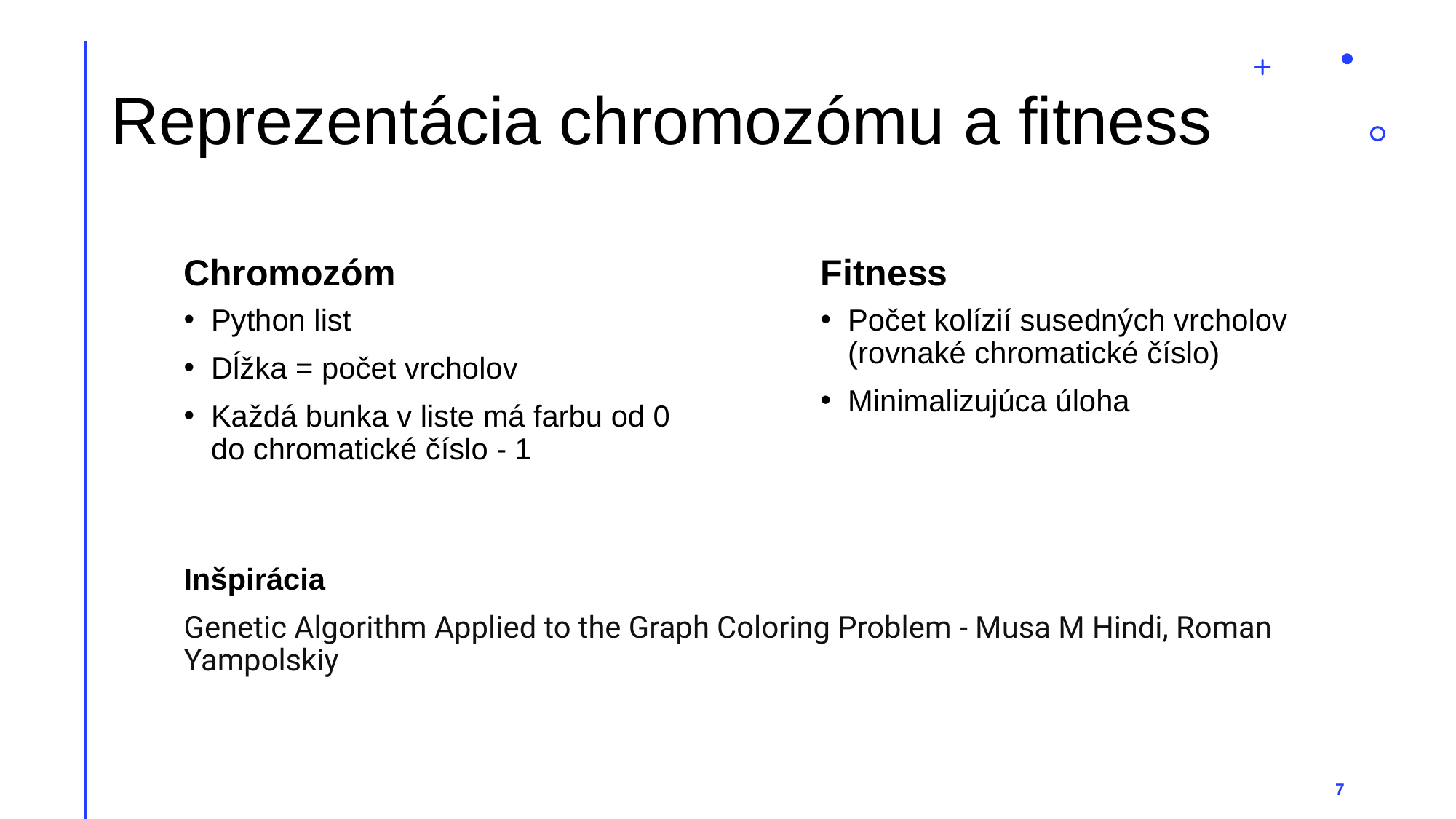

# Reprezentácia chromozómu a fitness
Chromozóm
Fitness
Python list
Dĺžka = počet vrcholov
Každá bunka v liste má farbu od 0 do chromatické číslo - 1

Počet kolízií susedných vrcholov (rovnaké chromatické číslo)
Minimalizujúca úloha
Inšpirácia
Genetic Algorithm Applied to the Graph Coloring Problem - Musa M Hindi, Roman Yampolskiy

7